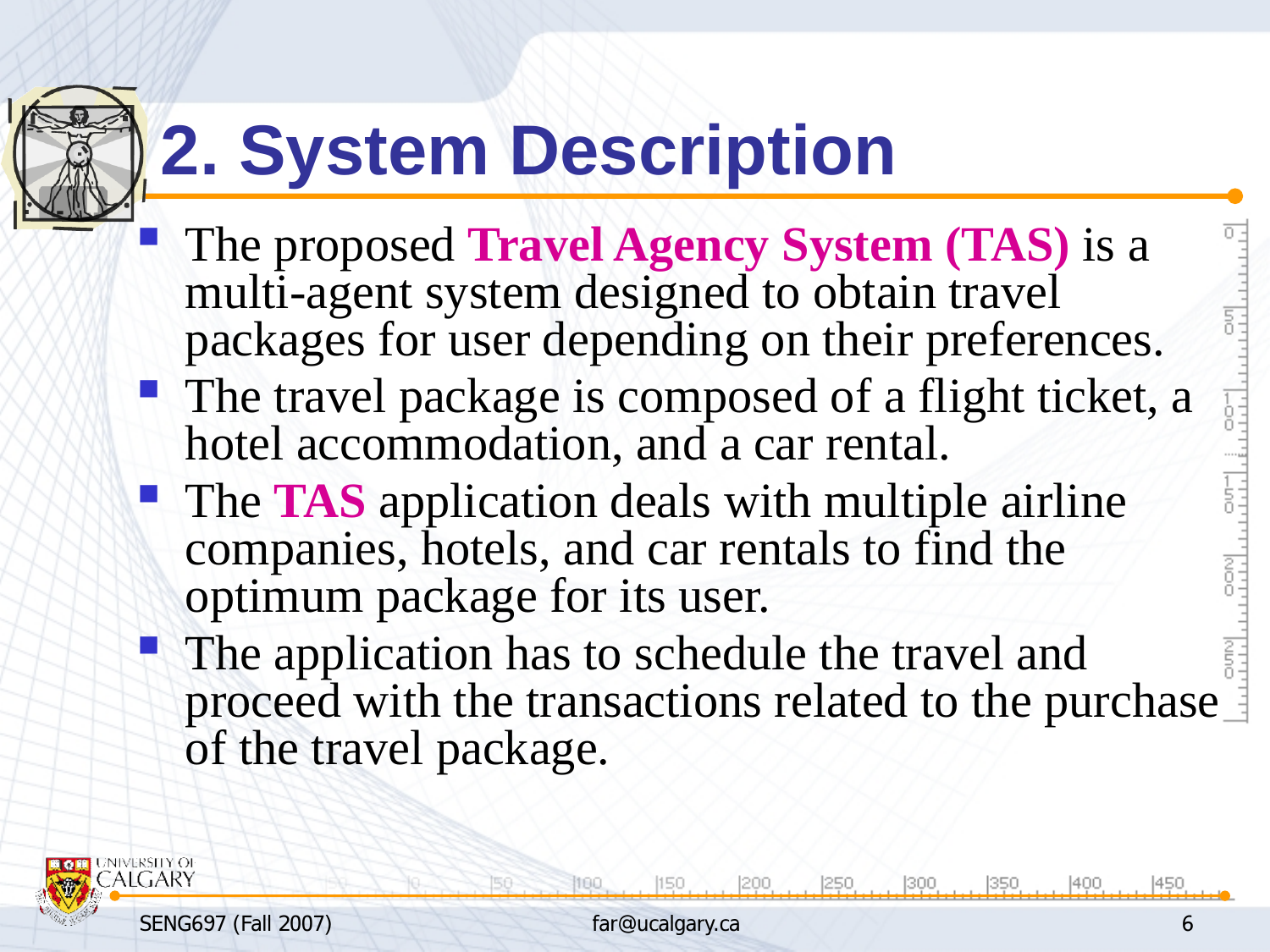

# 2. System Description
The proposed Travel Agency System (TAS) is a multi-agent system designed to obtain travel packages for user depending on their preferences.
The travel package is composed of a flight ticket, a hotel accommodation, and a car rental.
The TAS application deals with multiple airline companies, hotels, and car rentals to find the optimum package for its user.
The application has to schedule the travel and proceed with the transactions related to the purchase of the travel package.
SENG697 (Fall 2007)
far@ucalgary.ca
6